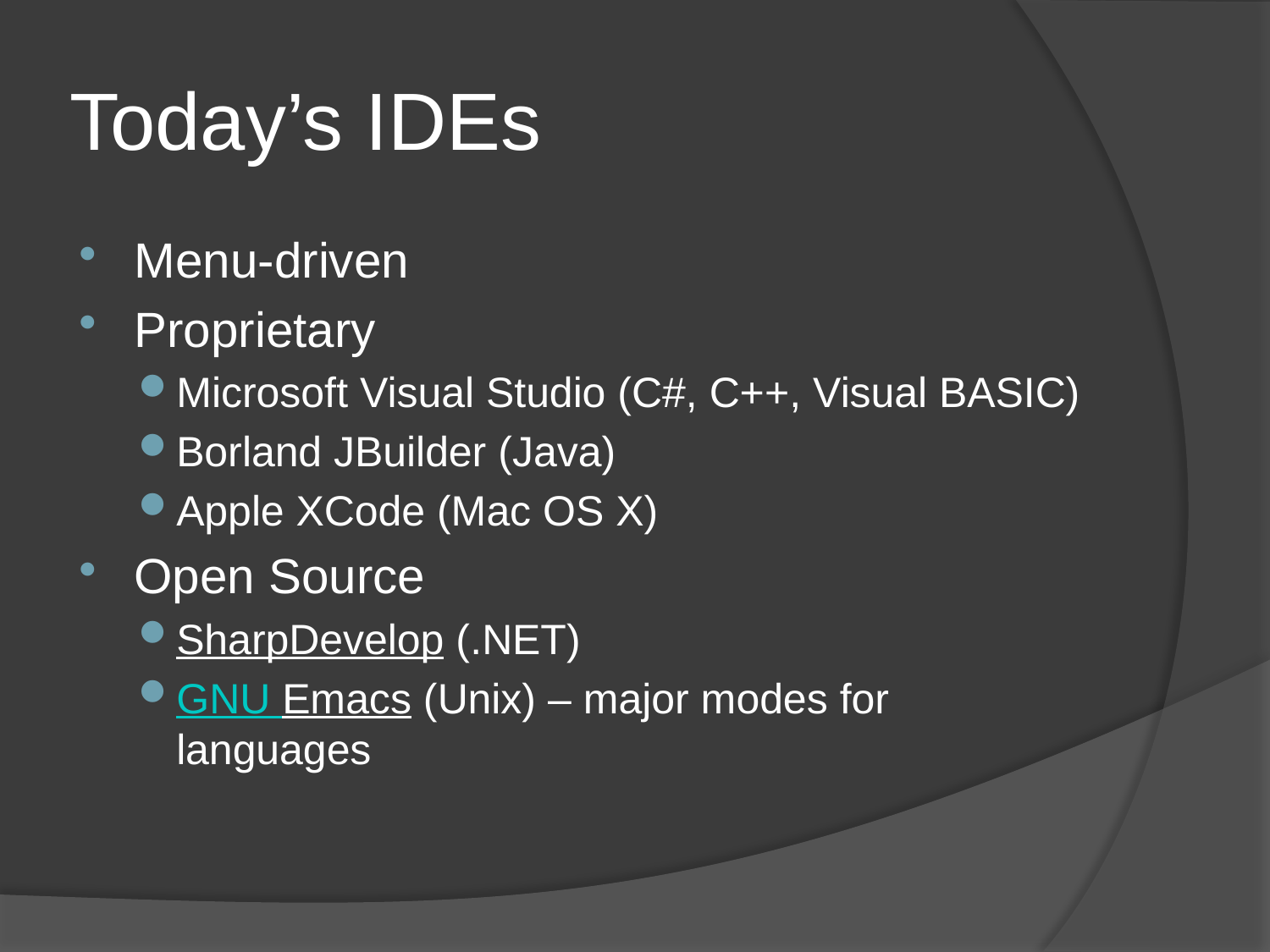

# Today’s IDEs
Menu-driven
Proprietary
Microsoft Visual Studio (C#, C++, Visual BASIC)
Borland JBuilder (Java)
Apple XCode (Mac OS X)
Open Source
SharpDevelop (.NET)
GNU Emacs (Unix) – major modes for languages